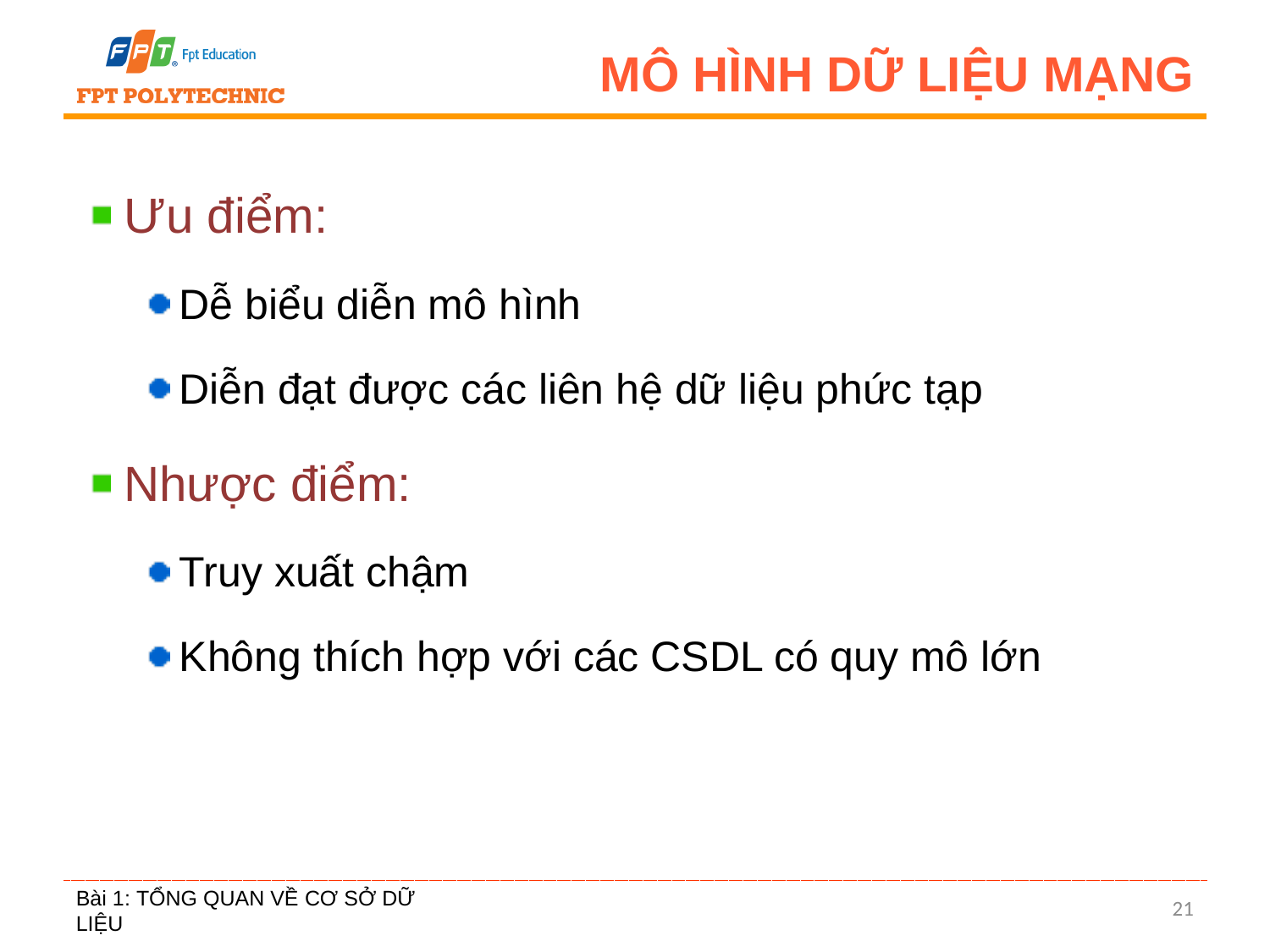

# Mô hình dữ liệu mạng
Ưu điểm:
Dễ biểu diễn mô hình
Diễn đạt được các liên hệ dữ liệu phức tạp
Nhược điểm:
Truy xuất chậm
Không thích hợp với các CSDL có quy mô lớn
21